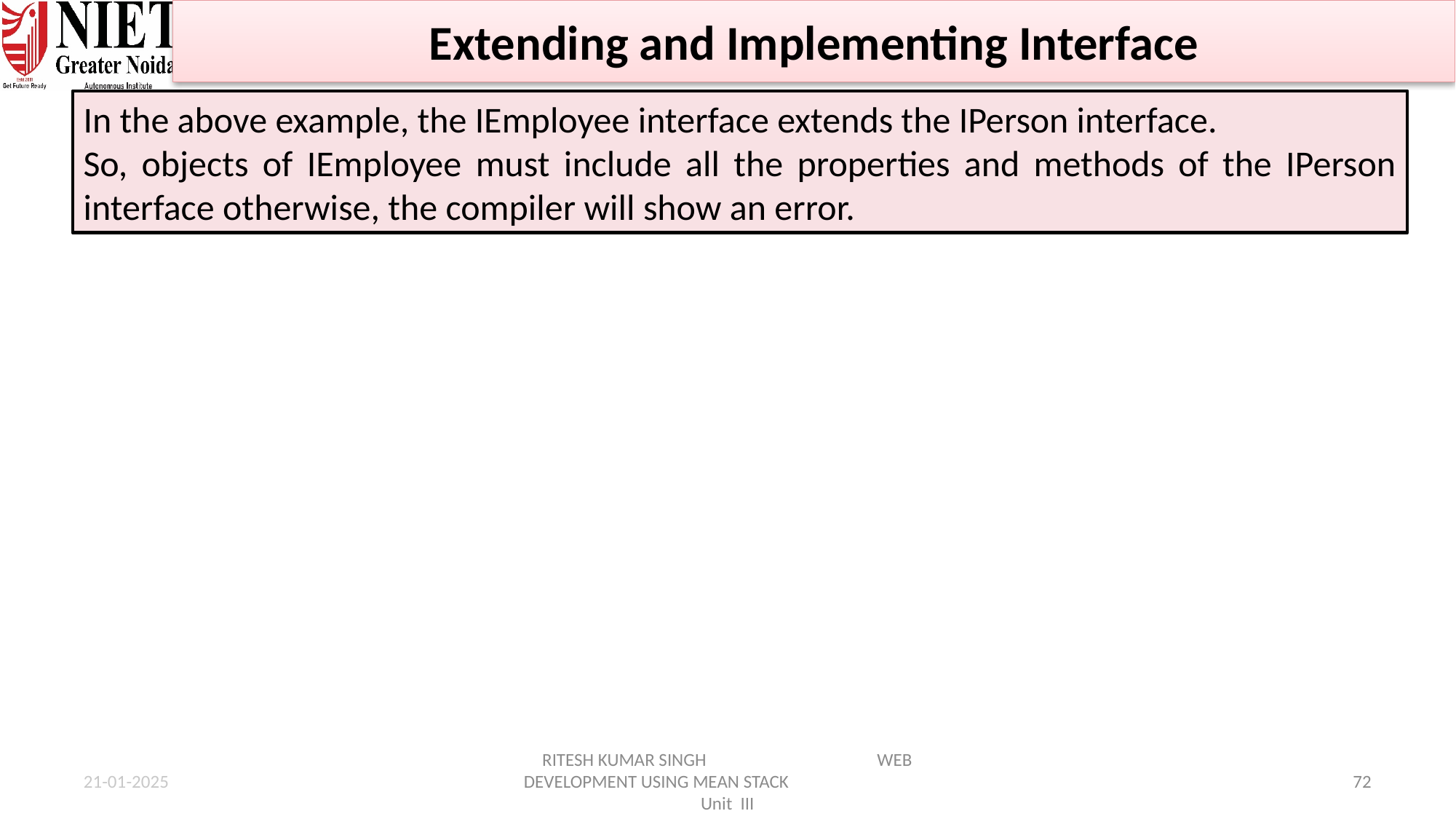

Extending and Implementing Interface
In the above example, the IEmployee interface extends the IPerson interface.
So, objects of IEmployee must include all the properties and methods of the IPerson interface otherwise, the compiler will show an error.

21-01-2025
RITESH KUMAR SINGH                                         WEB DEVELOPMENT USING MEAN STACK                                   Unit  III
72